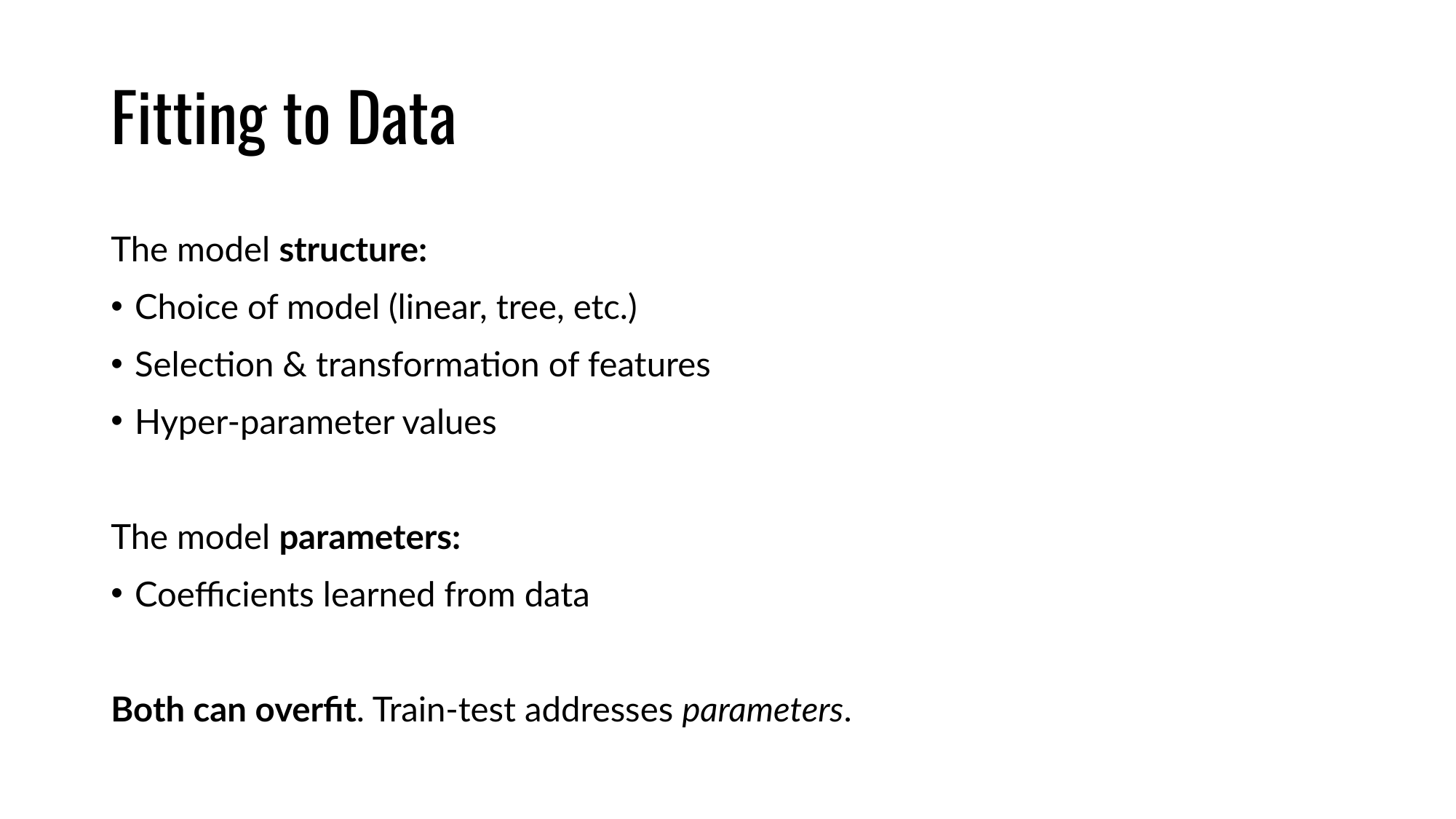

# Fitting to Data
The model structure:
Choice of model (linear, tree, etc.)
Selection & transformation of features
Hyper-parameter values

The model parameters:
Coefficients learned from data

Both can overfit. Train-test addresses parameters.